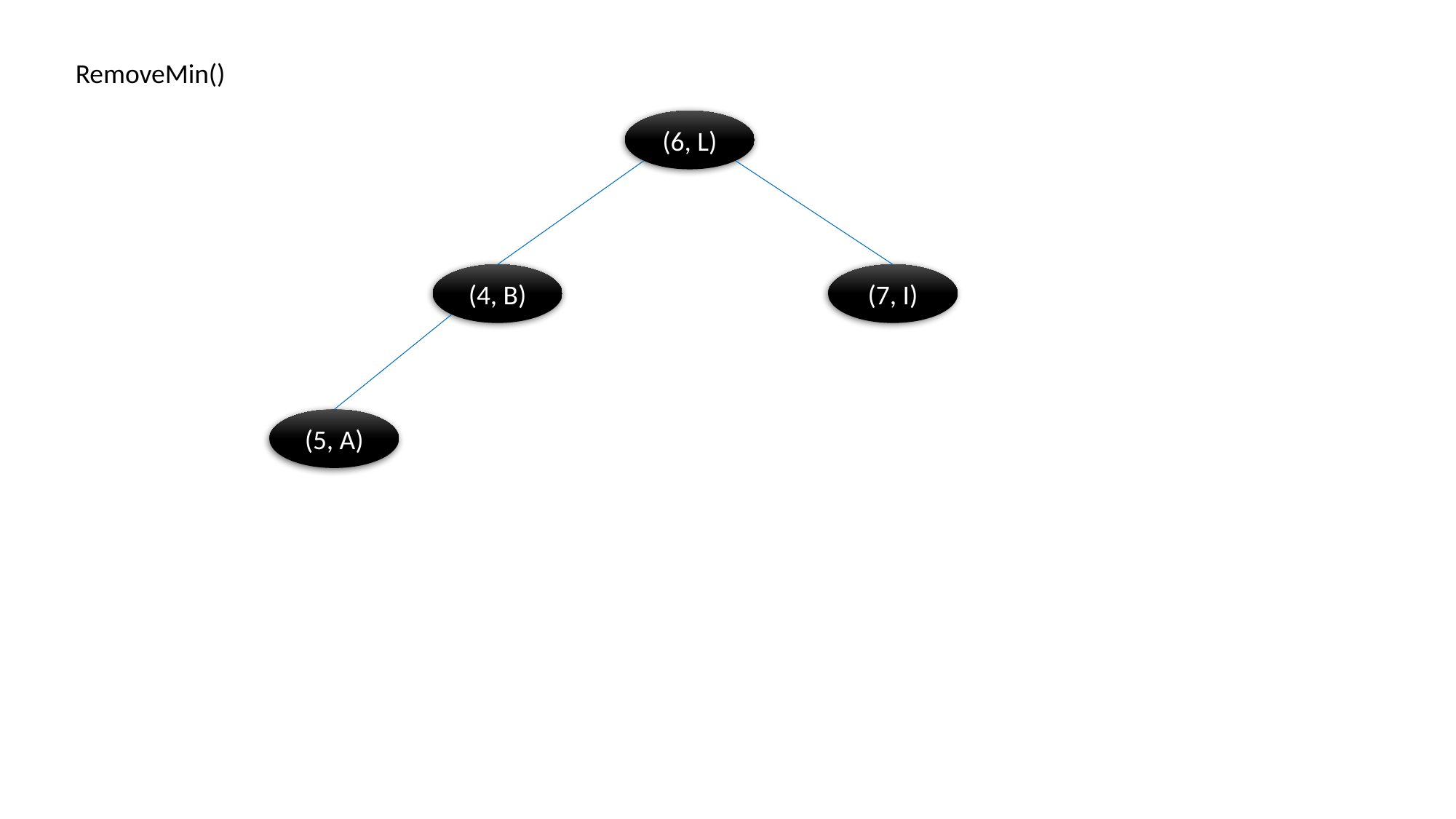

RemoveMin()
(6, L)
(4, B)
(7, I)
(5, A)